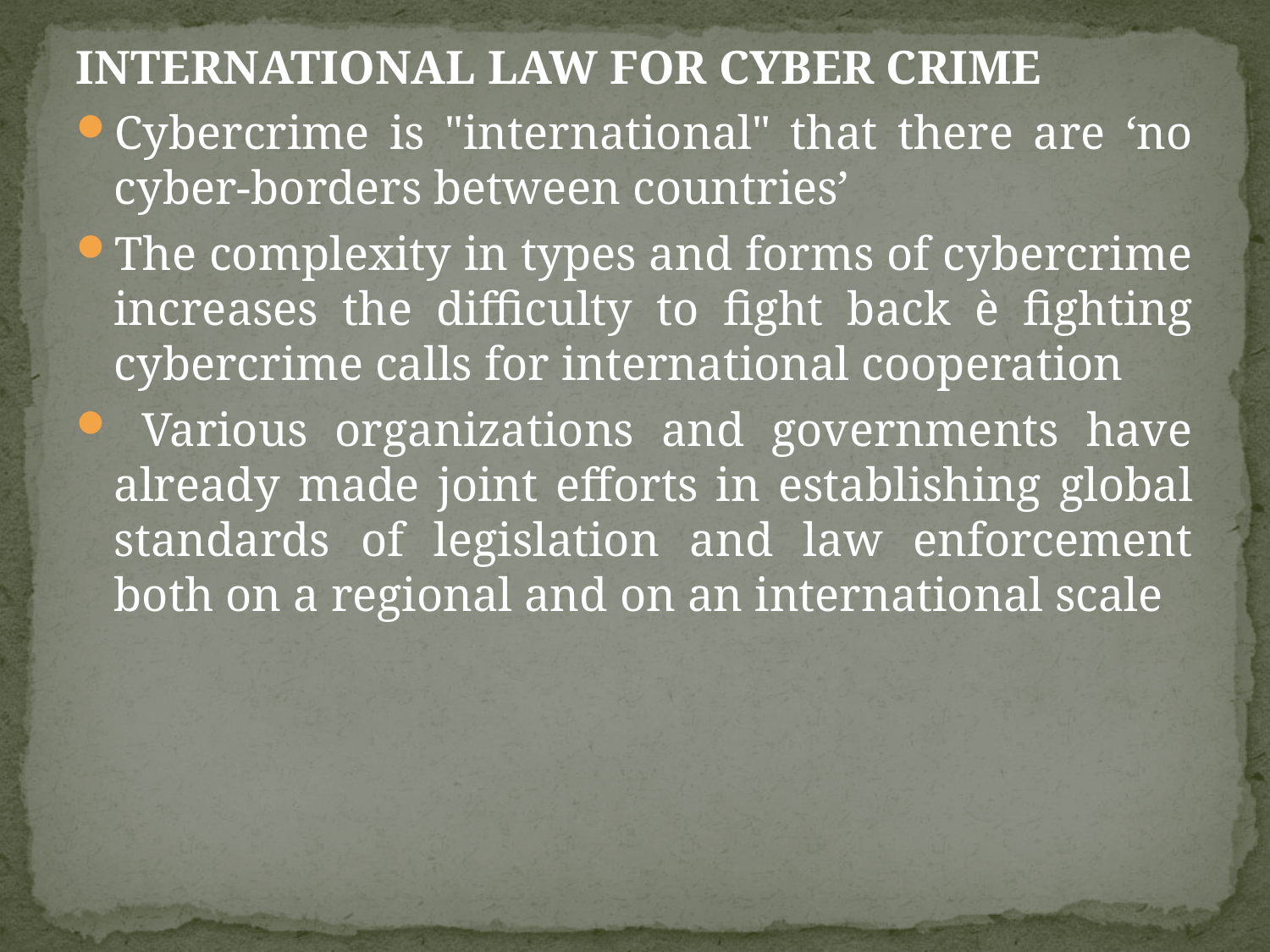

INTERNATIONAL LAW FOR CYBER CRIME
Cybercrime is "international" that there are ‘no cyber-borders between countries’
The complexity in types and forms of cybercrime increases the difficulty to fight back è fighting cybercrime calls for international cooperation
 Various organizations and governments have already made joint efforts in establishing global standards of legislation and law enforcement both on a regional and on an international scale